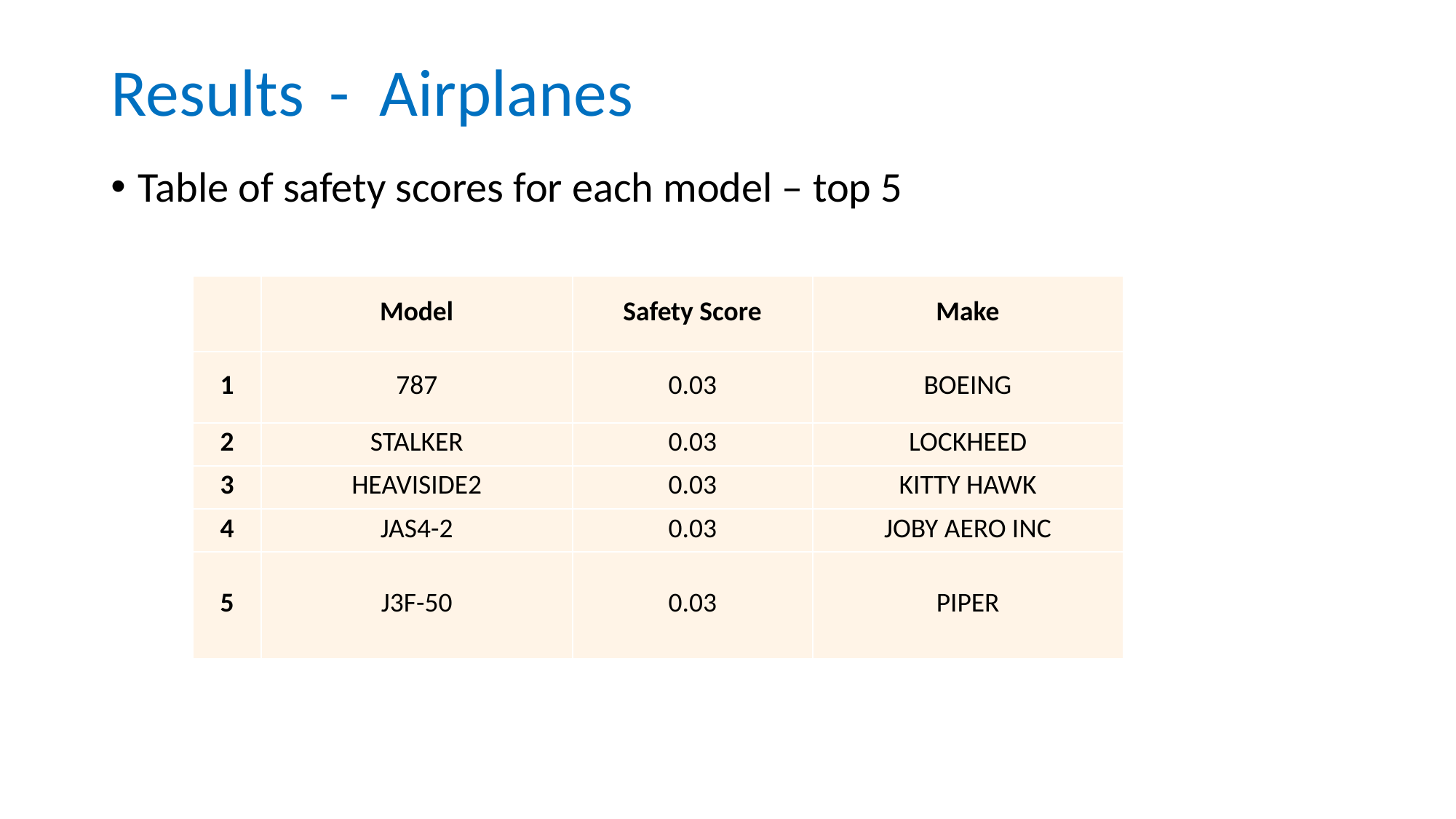

# Results 	-  Airplanes
Table of safety scores for each model – top 5
|  | Model | Safety Score | Make |
| --- | --- | --- | --- |
| 1 | 787 | 0.03 | BOEING |
| 2 | STALKER | 0.03 | LOCKHEED |
| 3 | HEAVISIDE2 | 0.03 | KITTY HAWK |
| 4 | JAS4-2 | 0.03 | JOBY AERO INC |
| 5 | J3F-50 | 0.03 | PIPER |